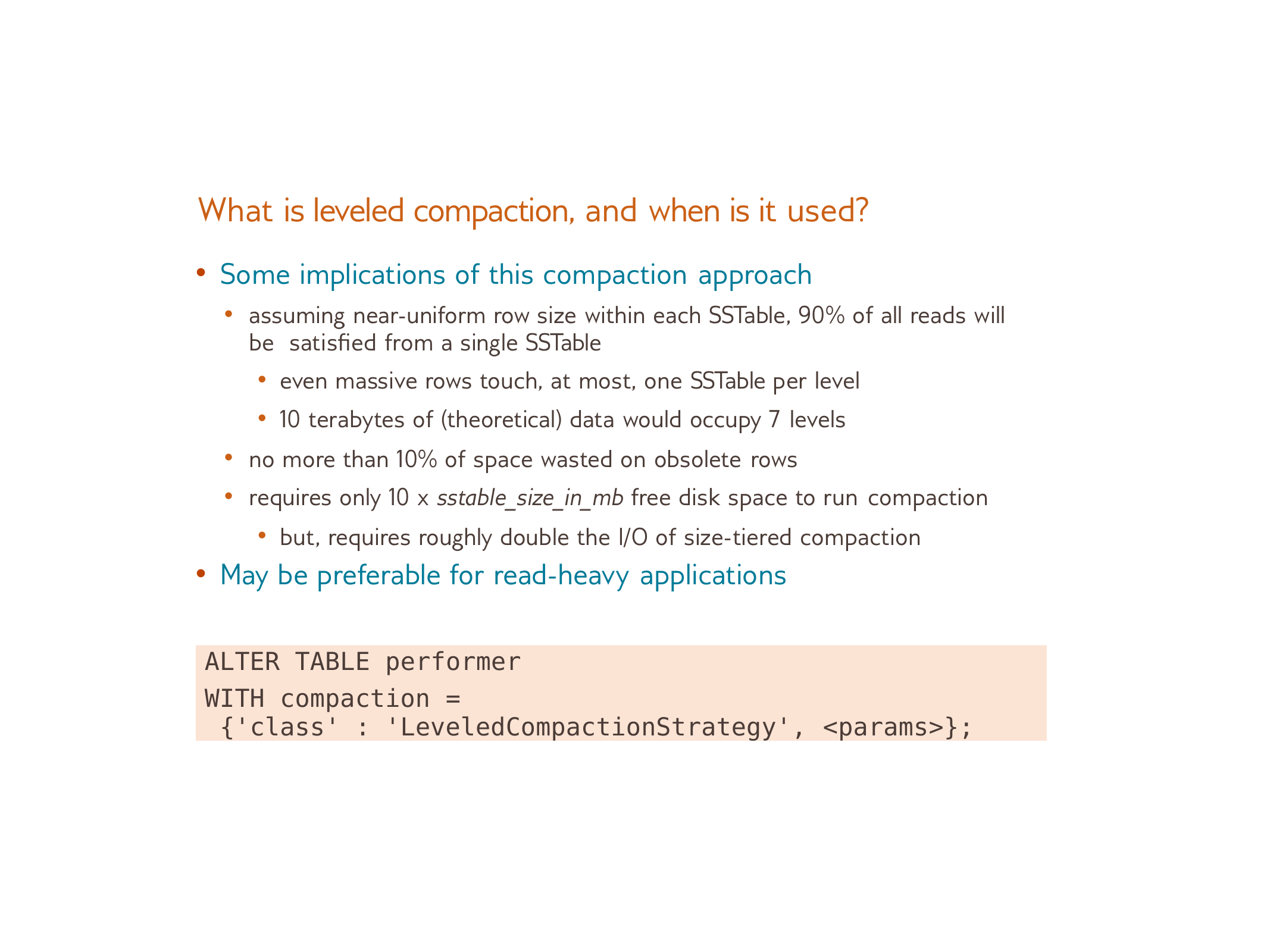

# What is leveled compaction, and when is it used?
Some implications of this compaction approach
assuming near-uniform row size within each SSTable, 90% of all reads will be  satisfied from a single SSTable
even massive rows touch, at most, one SSTable per level
10 terabytes of (theoretical) data would occupy 7 levels
no more than 10% of space wasted on obsolete rows
requires only 10 x sstable_size_in_mb free disk space to run compaction
but, requires roughly double the I/O of size-tiered compaction
May be preferable for read-heavy applications
ALTER TABLE performer
WITH compaction =
{'class' : 'LeveledCompactionStrategy', <params>};